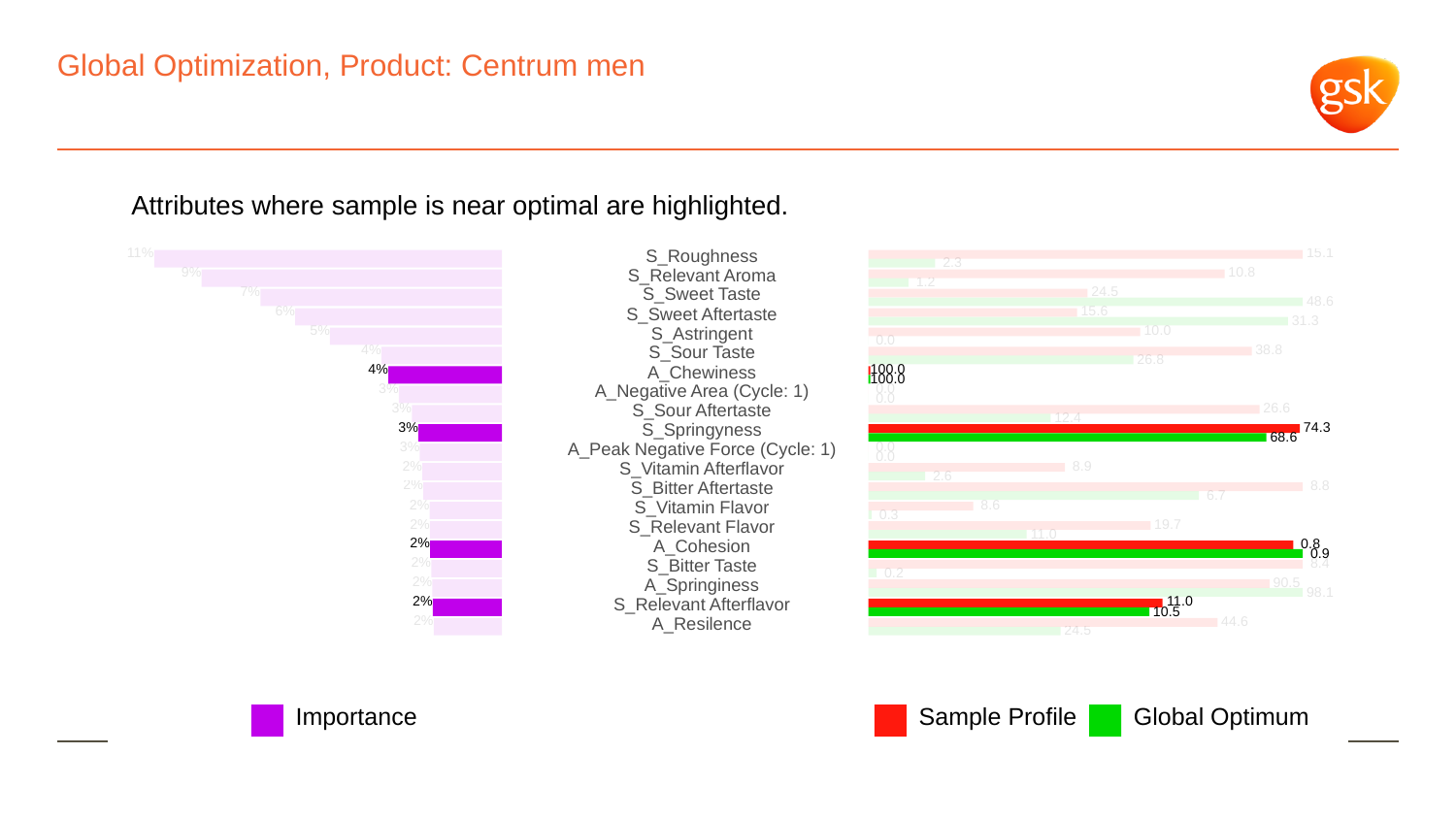

# Global Optimization, Product: Centrum men

Attributes where sample is near optimal are highlighted.

11%
S_Roughness
 15.1

  2.3

9%
S_Relevant Aroma
 10.8

  1.2

7%
S_Sweet Taste
 24.5

 48.6

6%
S_Sweet Aftertaste
 15.6

 31.3

5%
S_Astringent
 10.0

  0.0

4%
S_Sour Taste
 38.8

 26.8

4%
A_Chewiness
100.0

100.0

3%
A_Negative Area (Cycle: 1)
  0.0

  0.0

3%
S_Sour Aftertaste
 26.6

 12.4

3%
S_Springyness
 74.3

 68.6

3%
A_Peak Negative Force (Cycle: 1)
  0.0

  0.0

2%
S_Vitamin Afterflavor
  8.9

  2.6

2%
S_Bitter Aftertaste
  8.8

  6.7

2%
S_Vitamin Flavor
  8.6

  0.3

2%
S_Relevant Flavor
 19.7

 11.0

2%
A_Cohesion
  0.8

  0.9

2%
S_Bitter Taste
  8.4

  0.2

2%
A_Springiness
 90.5

 98.1

2%
S_Relevant Afterflavor
 11.0

 10.5

2%
 44.6
A_Resilence

 24.5

Global Optimum
Sample Profile
Importance